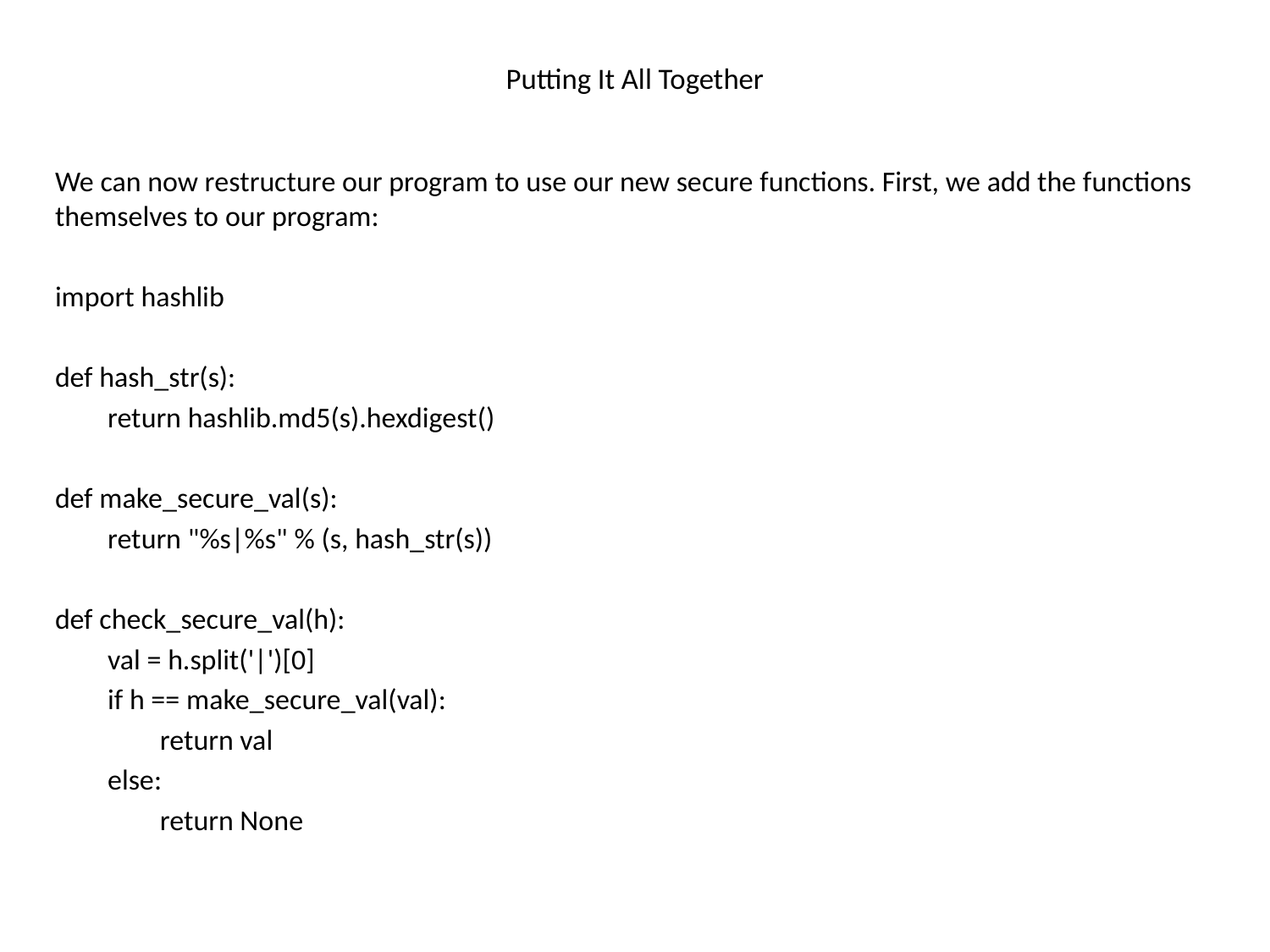

# Putting It All Together

We can now restructure our program to use our new secure functions. First, we add the functions themselves to our program:

import hashlib

def hash_str(s):
        return hashlib.md5(s).hexdigest()

def make_secure_val(s):
        return "%s|%s" % (s, hash_str(s))

def check_secure_val(h):
        val = h.split('|')[0]
        if h == make_secure_val(val):
                return val
        else:
                return None